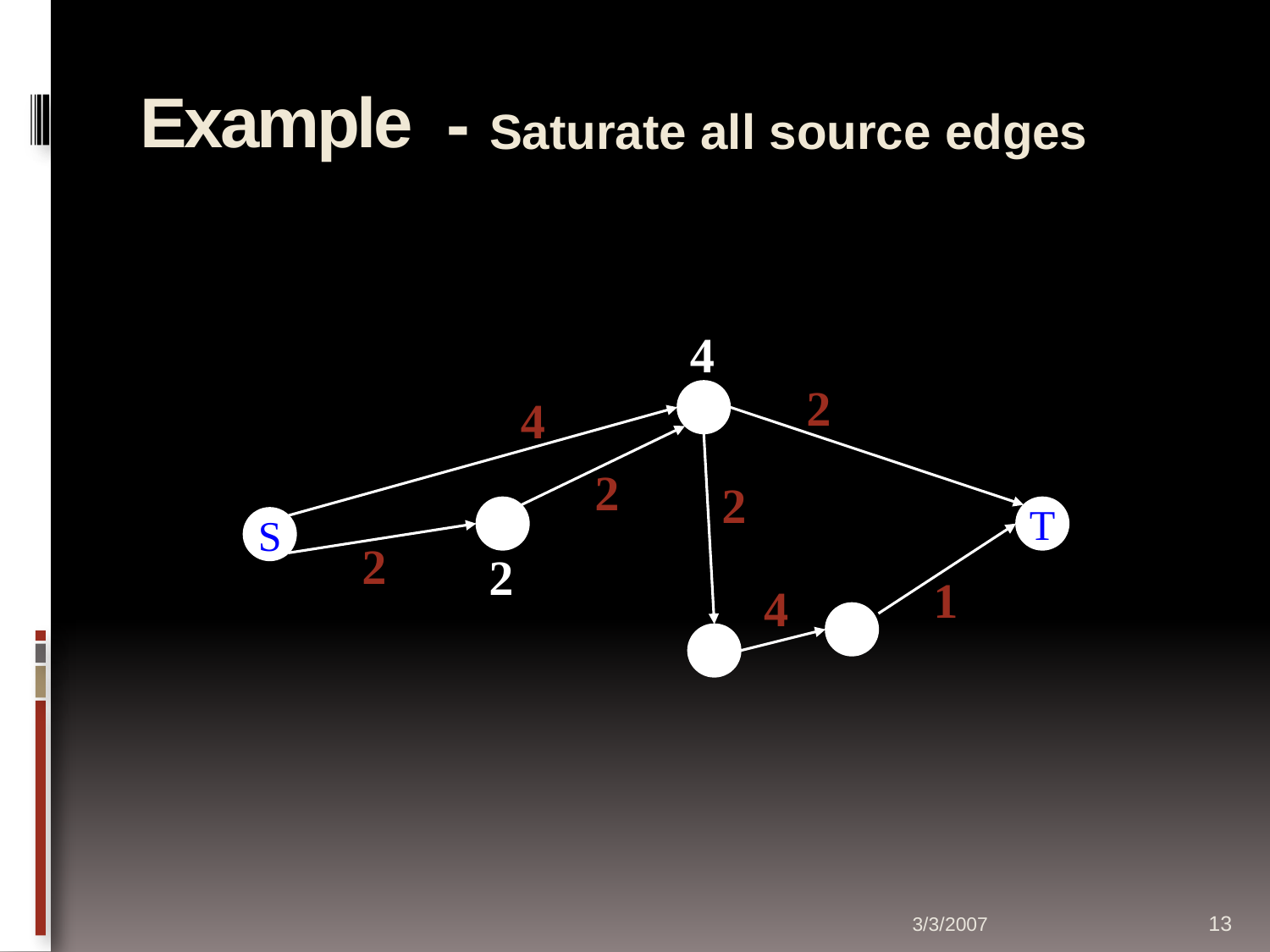

# Example
- Saturate all source edges
4
2
0
4
2
2
0
T
S
2
2
1
4
0
0
3/3/2007
13